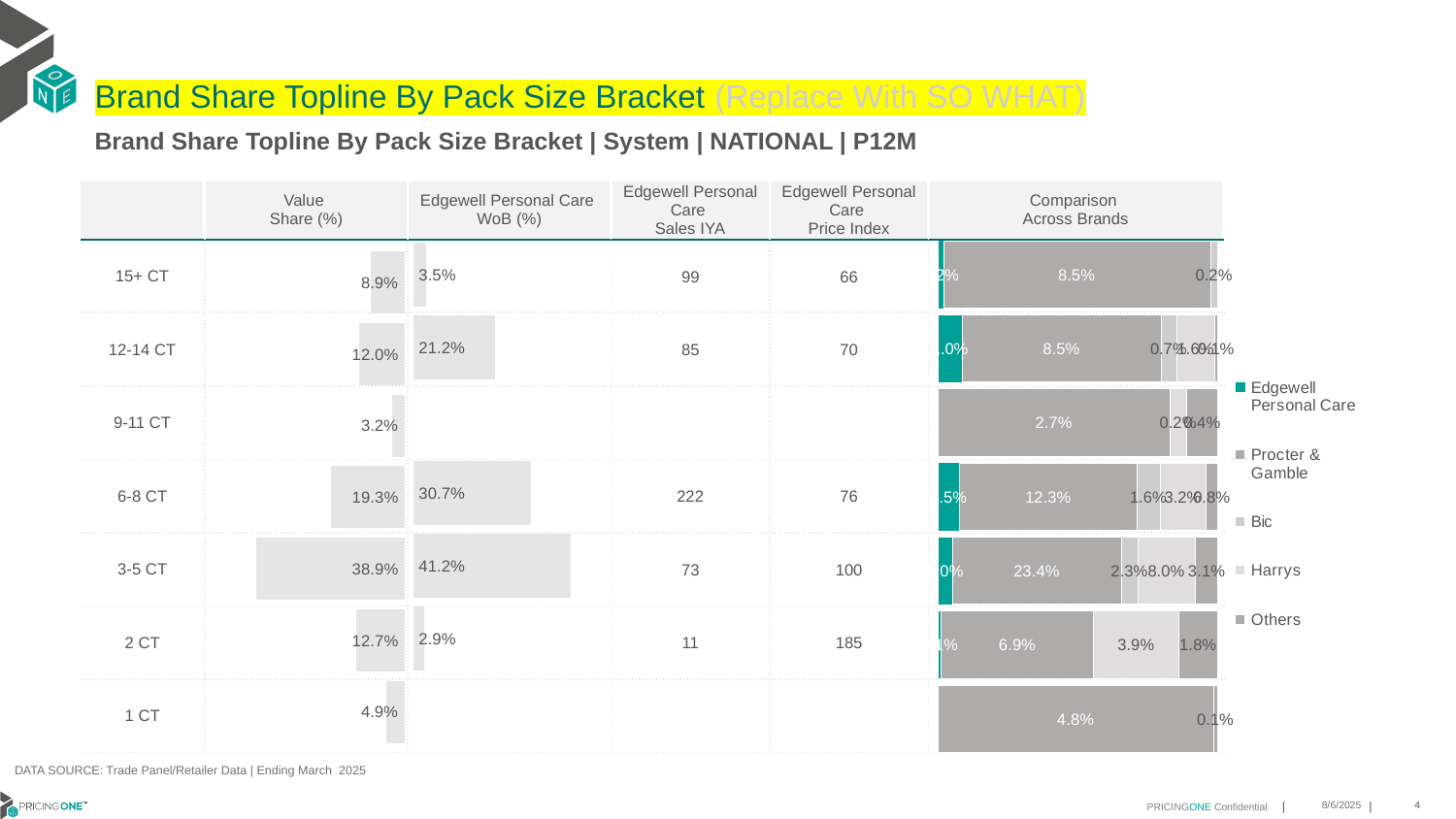

# Brand Share Topline By Pack Size Bracket (Replace With SO WHAT)
Brand Share Topline By Pack Size Bracket | System | NATIONAL | P12M
|  | Value Share (%) | Edgewell Personal Care WoB (%) | Edgewell Personal Care Sales IYA | Edgewell Personal Care Price Index | Comparison Across Brands |
| --- | --- | --- | --- | --- | --- |
| 15+ CT |  |  | 99 | 66 |  |
| 12-14 CT |  |  | 85 | 70 |  |
| 9-11 CT |  |  |  |  |  |
| 6-8 CT |  |  | 222 | 76 |  |
| 3-5 CT |  |  | 73 | 100 |  |
| 2 CT |  |  | 11 | 185 |  |
| 1 CT |  |  |  |  |  |

### Chart

| Category | Edgewell Personal Care | Procter & Gamble | Bic | Harrys | Others |
|---|---|---|---|---|---|
| 15+ CT | 0.0016987151972885865 | 0.08487825136846688 | 0.002397336275736328 | None | None |
| 12-14 CT | 0.010287547571512911 | 0.08526422723554815 | 0.006763794945996133 | 0.016225805022353632 | 0.0014141519630693233 |
| 9-11 CT | None | 0.026742727706094767 | None | 0.0018769413570315268 | 0.003644012867905077 |
| 6-8 CT | 0.014894815964722568 | 0.12276041346158852 | 0.01578995821043441 | 0.03165188497732681 | 0.008344544400526436 |
| 3-5 CT | 0.019946989037500827 | 0.23440654239596914 | 0.022728704363821982 | 0.08020259431874555 | 0.031314027068455166 |
| 2 CT | 0.001418714163904355 | 0.06907950697096757 | None | 0.038591395347868644 | 0.017851001050868818 |
| 1 CT | None | 0.04782603464937105 | None | None | 0.0008148476958320065 |

### Chart

| Category | Value Share |
|---|---|
|  | 0.08910399797764669 |

### Chart

| Category | Brand WoB % |
|---|---|
|  | 0.0351 |
DATA SOURCE: Trade Panel/Retailer Data | Ending March  2025

8/6/2025
4